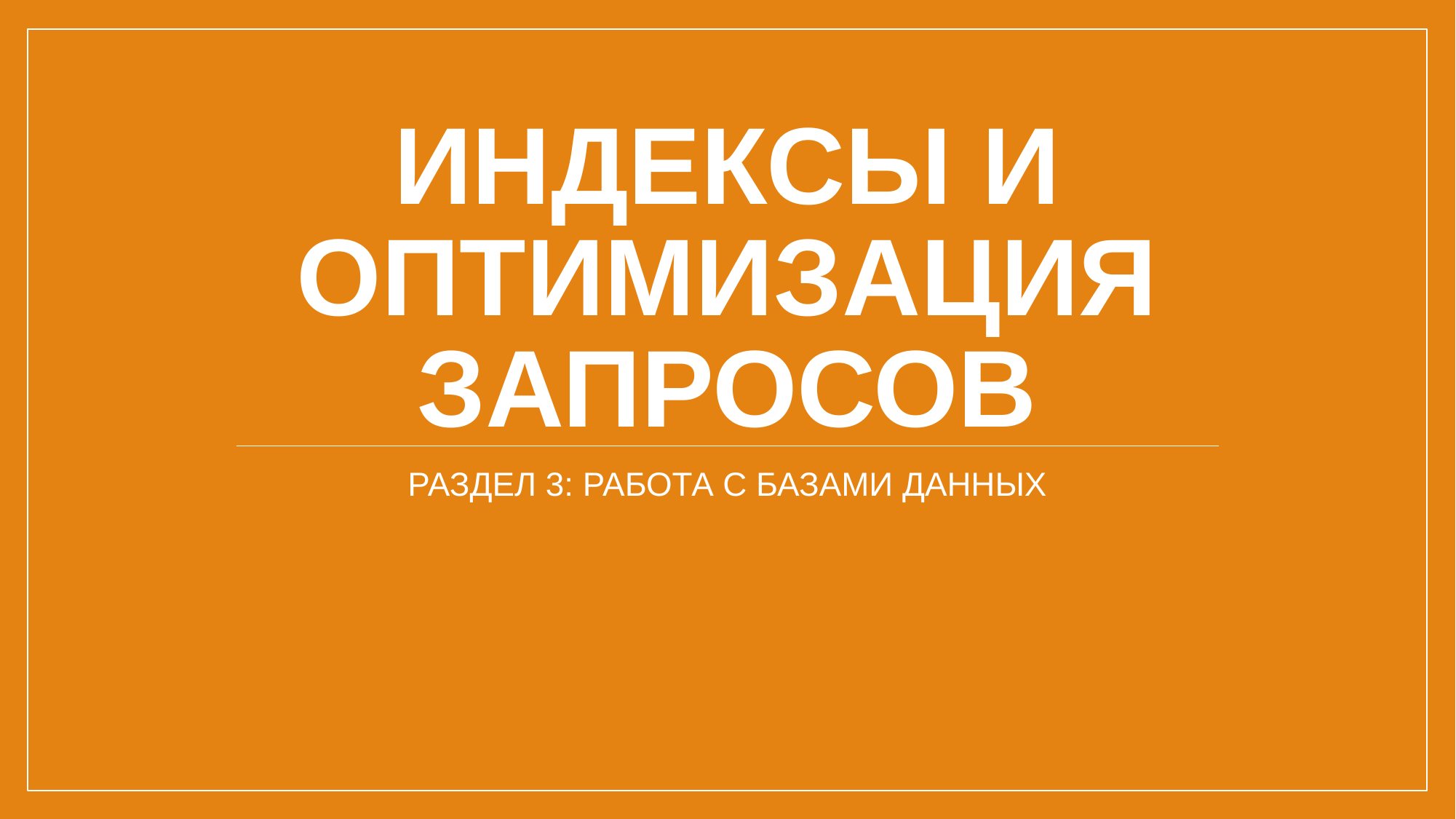

# Индексы и оптимизация запросов
РАЗДЕЛ 3: РАБОТА С БАЗАМИ ДАННЫХ